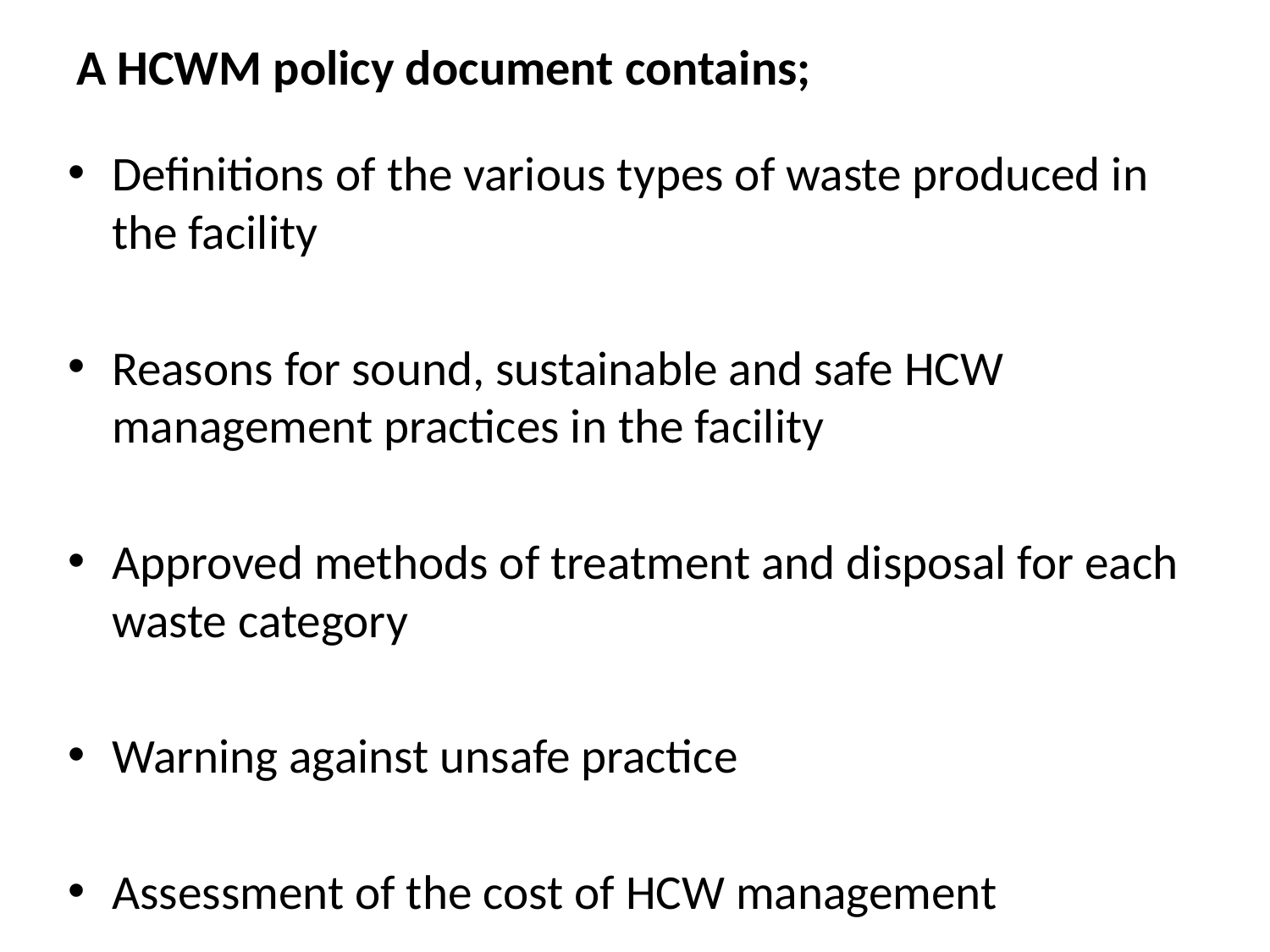

# A HCWM policy document contains;
Definitions of the various types of waste produced in the facility

Reasons for sound, sustainable and safe HCW management practices in the facility

Approved methods of treatment and disposal for each waste category

Warning against unsafe practice

Assessment of the cost of HCW management